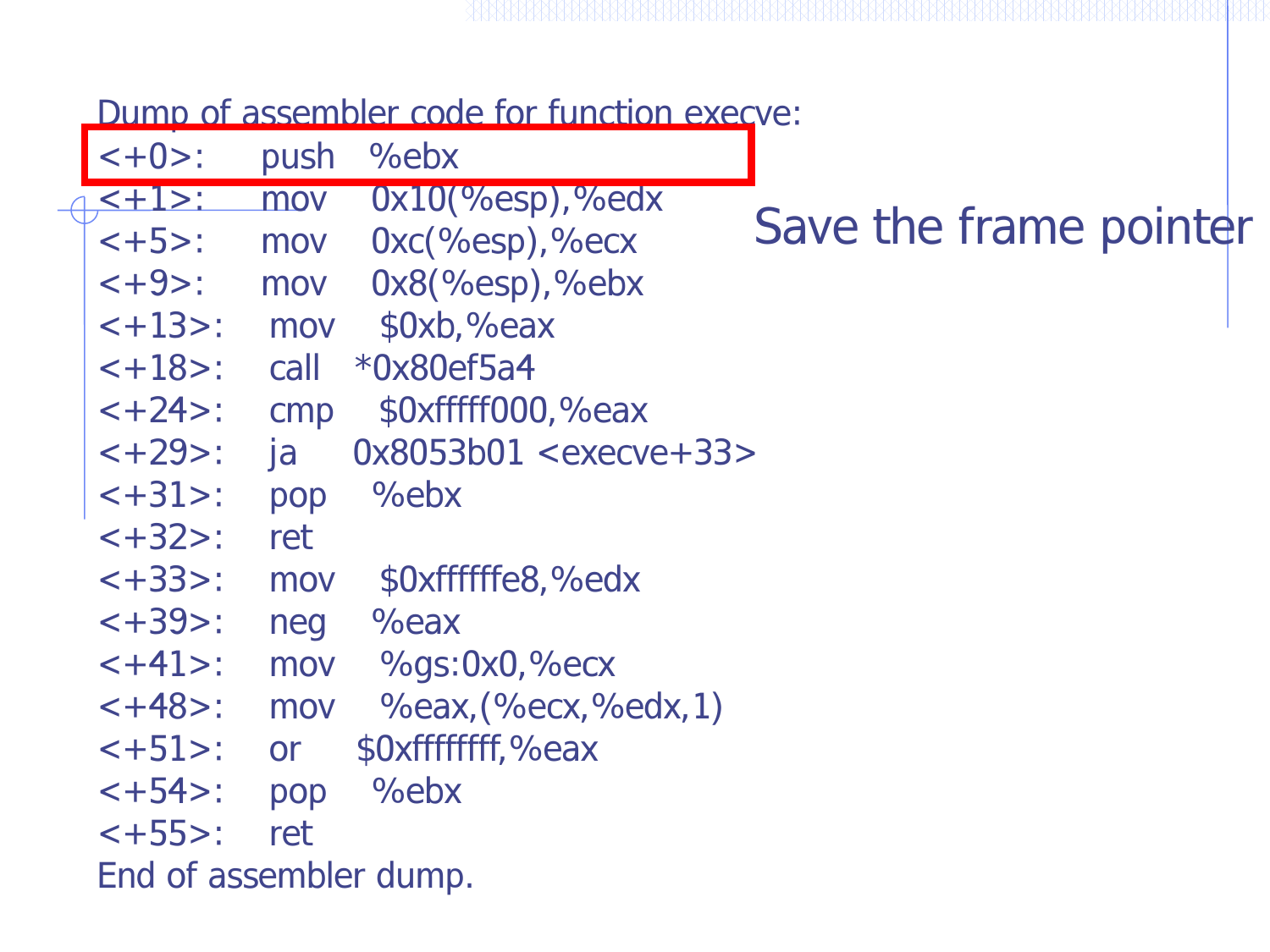

Dump of assembler code for function execve:
<+0>:     push   %ebx
<+1>:     mov    0x10(%esp),%edx
<+5>:     mov    0xc(%esp),%ecx
<+9>:     mov    0x8(%esp),%ebx
<+13>:    mov    $0xb,%eax
<+18>:    call   *0x80ef5a4
<+24>:    cmp    $0xfffff000,%eax
<+29>:    ja     0x8053b01 <execve+33>
<+31>:    pop    %ebx
<+32>:    ret
<+33>:    mov    $0xffffffe8,%edx
<+39>:    neg    %eax
<+41>:    mov    %gs:0x0,%ecx
<+48>:    mov    %eax,(%ecx,%edx,1)
<+51>:    or     $0xffffffff,%eax
<+54>:    pop    %ebx
<+55>:    ret
End of assembler dump.

Save the frame pointer